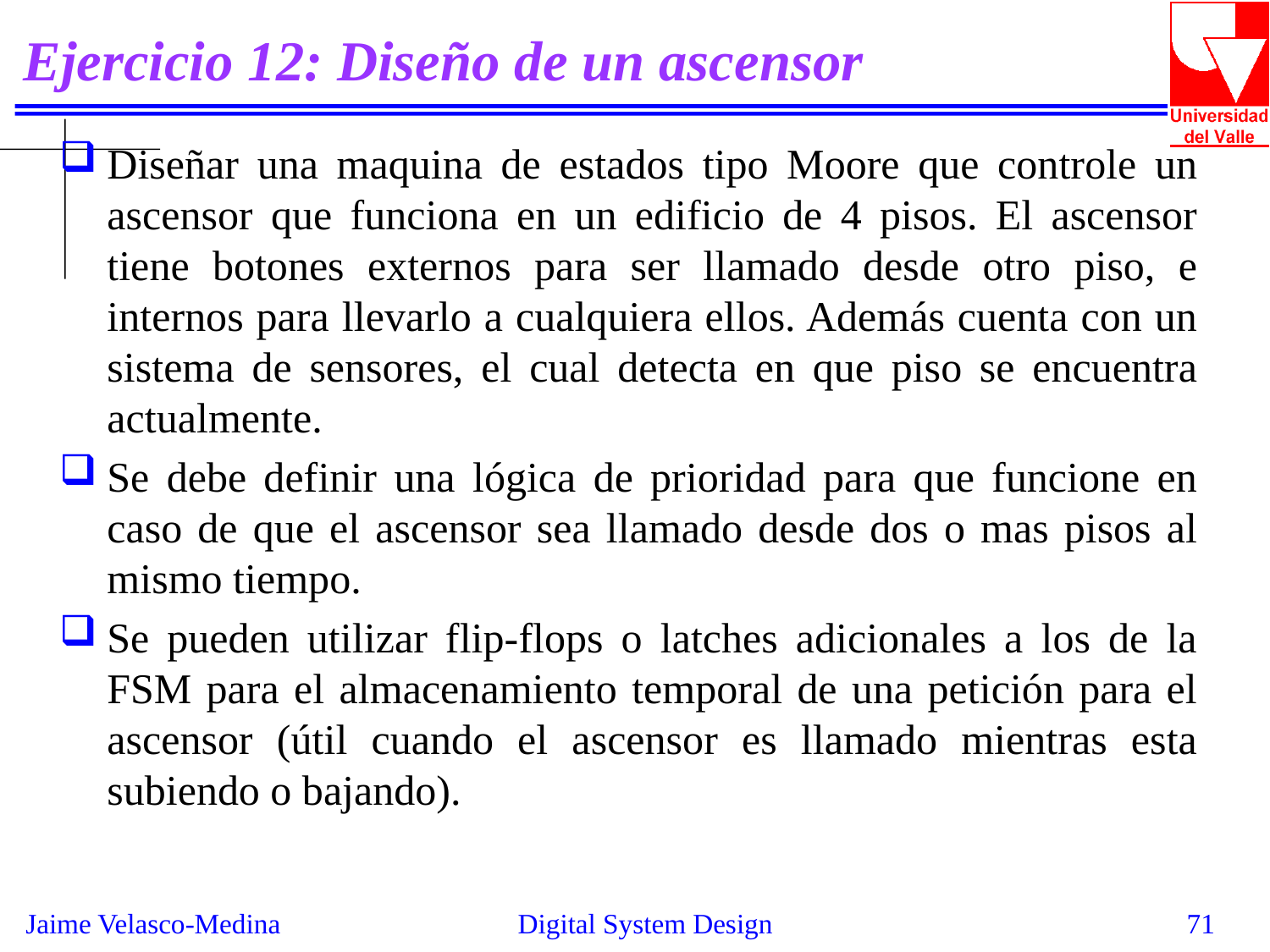

# Ejercicio 12: Diseño de un ascensor
Diseñar una maquina de estados tipo Moore que controle un ascensor que funciona en un edificio de 4 pisos. El ascensor tiene botones externos para ser llamado desde otro piso, e internos para llevarlo a cualquiera ellos. Además cuenta con un sistema de sensores, el cual detecta en que piso se encuentra actualmente.
Se debe definir una lógica de prioridad para que funcione en caso de que el ascensor sea llamado desde dos o mas pisos al mismo tiempo.
Se pueden utilizar flip-flops o latches adicionales a los de la FSM para el almacenamiento temporal de una petición para el ascensor (útil cuando el ascensor es llamado mientras esta subiendo o bajando).